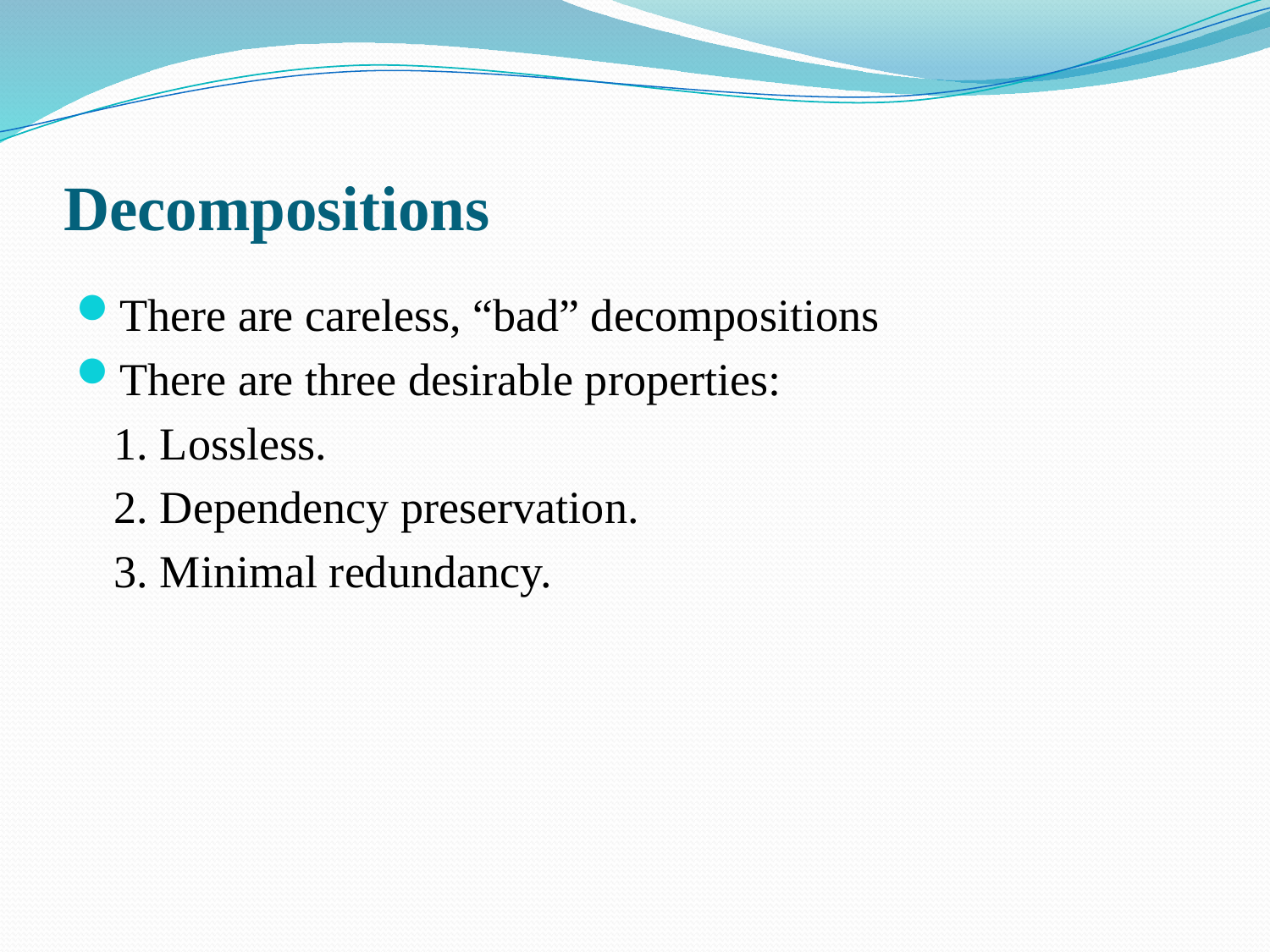

# Decompositions
There are careless, “bad” decompositions
There are three desirable properties:
	1. Lossless.
	2. Dependency preservation.
	3. Minimal redundancy.